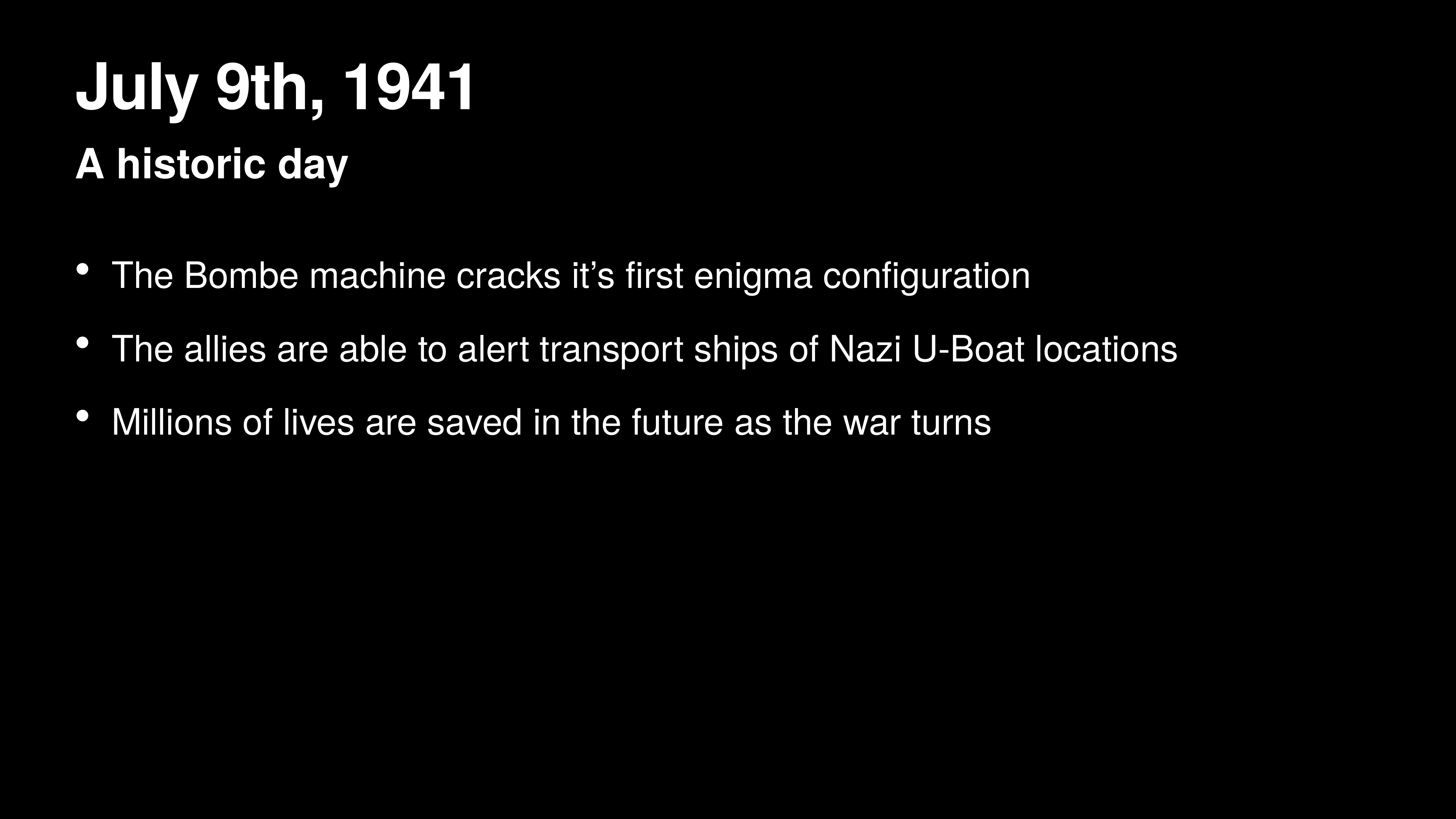

# July 9th, 1941
A historic day
The Bombe machine cracks it’s first enigma configuration
The allies are able to alert transport ships of Nazi U-Boat locations
Millions of lives are saved in the future as the war turns